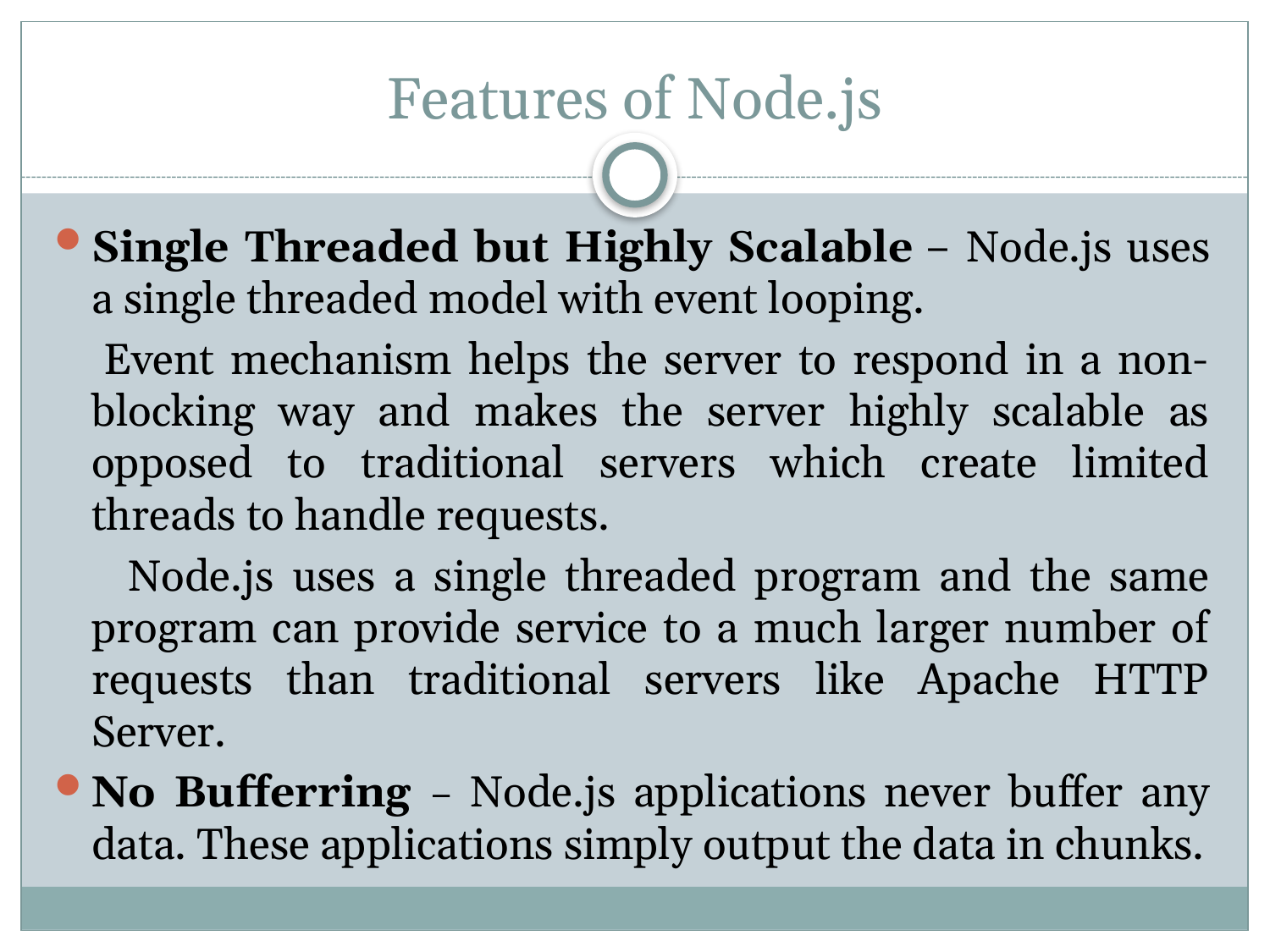

# Features of Node.js
Single Threaded but Highly Scalable − Node.js uses a single threaded model with event looping.
   Event mechanism helps the server to respond in a non-blocking way and makes the server highly scalable as opposed to traditional servers which create limited threads to handle requests.
    Node.js uses a single threaded program and the same program can provide service to a much larger number of requests than traditional servers like Apache HTTP Server.
No Bufferring − Node.js applications never buffer any data. These applications simply output the data in chunks.